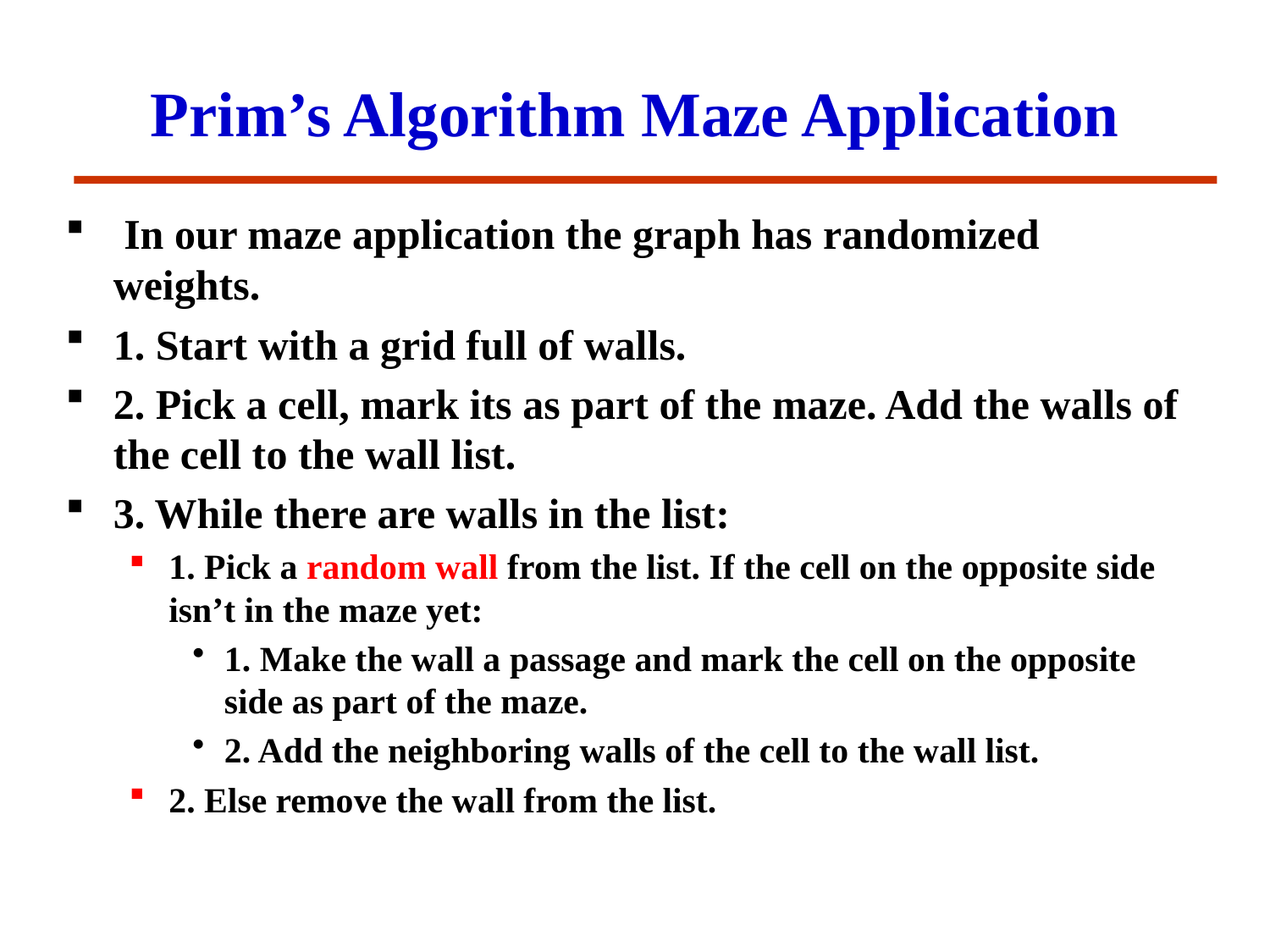

Prim’s Algorithm Maze Application
 In our maze application the graph has randomized weights.
1. Start with a grid full of walls.
2. Pick a cell, mark its as part of the maze. Add the walls of the cell to the wall list.
3. While there are walls in the list:
1. Pick a random wall from the list. If the cell on the opposite side isn’t in the maze yet:
1. Make the wall a passage and mark the cell on the opposite side as part of the maze.
2. Add the neighboring walls of the cell to the wall list.
2. Else remove the wall from the list.